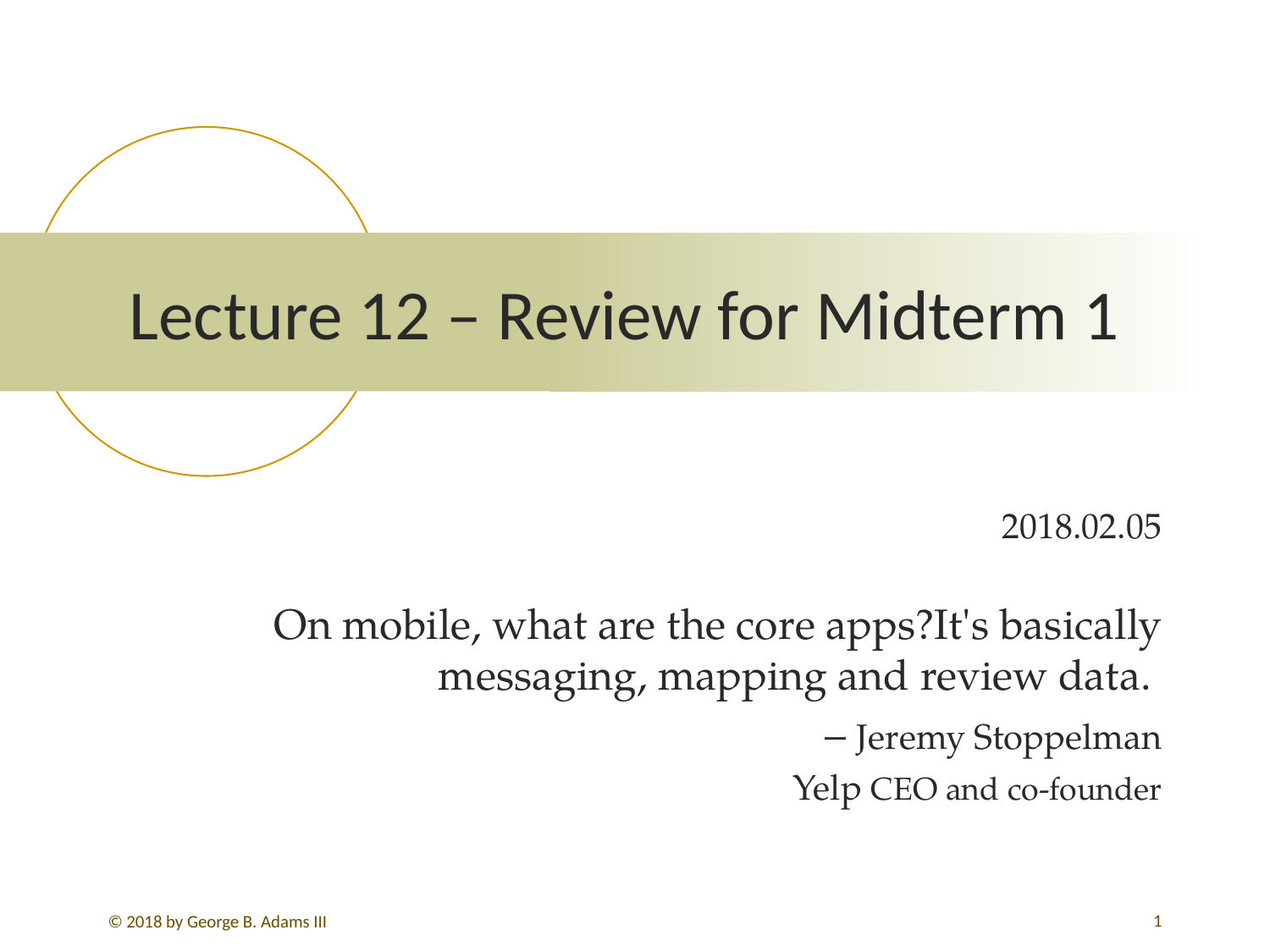

# Lecture 12 – Review for Midterm 1
2018.02.05
On mobile, what are the core apps?It's basically messaging, mapping and review data.
				– Jeremy Stoppelman
    				  Yelp CEO and co-founder
1
© 2018 by George B. Adams III